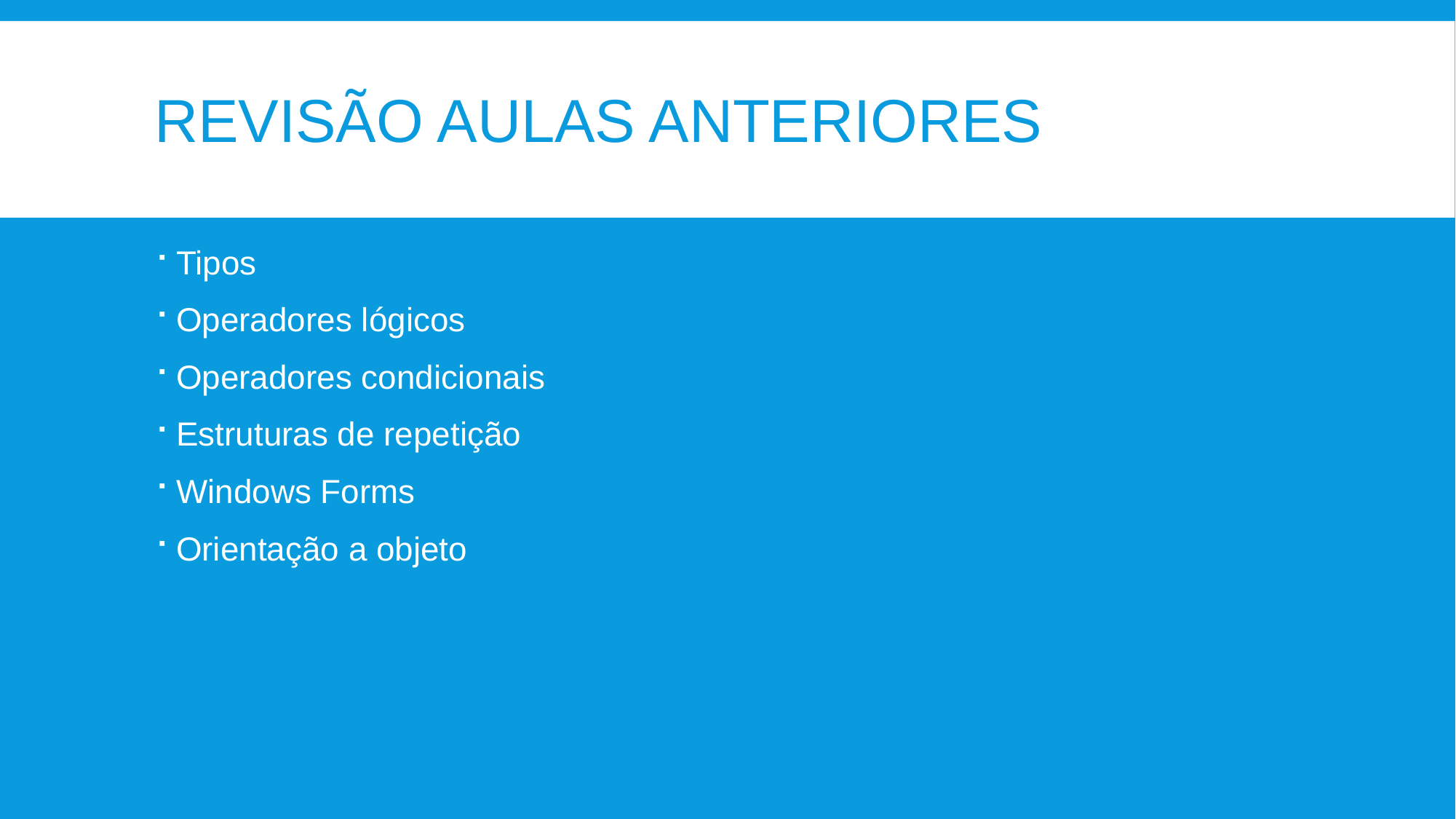

# Revisão aulas anteriores
Tipos
Operadores lógicos
Operadores condicionais
Estruturas de repetição
Windows Forms
Orientação a objeto